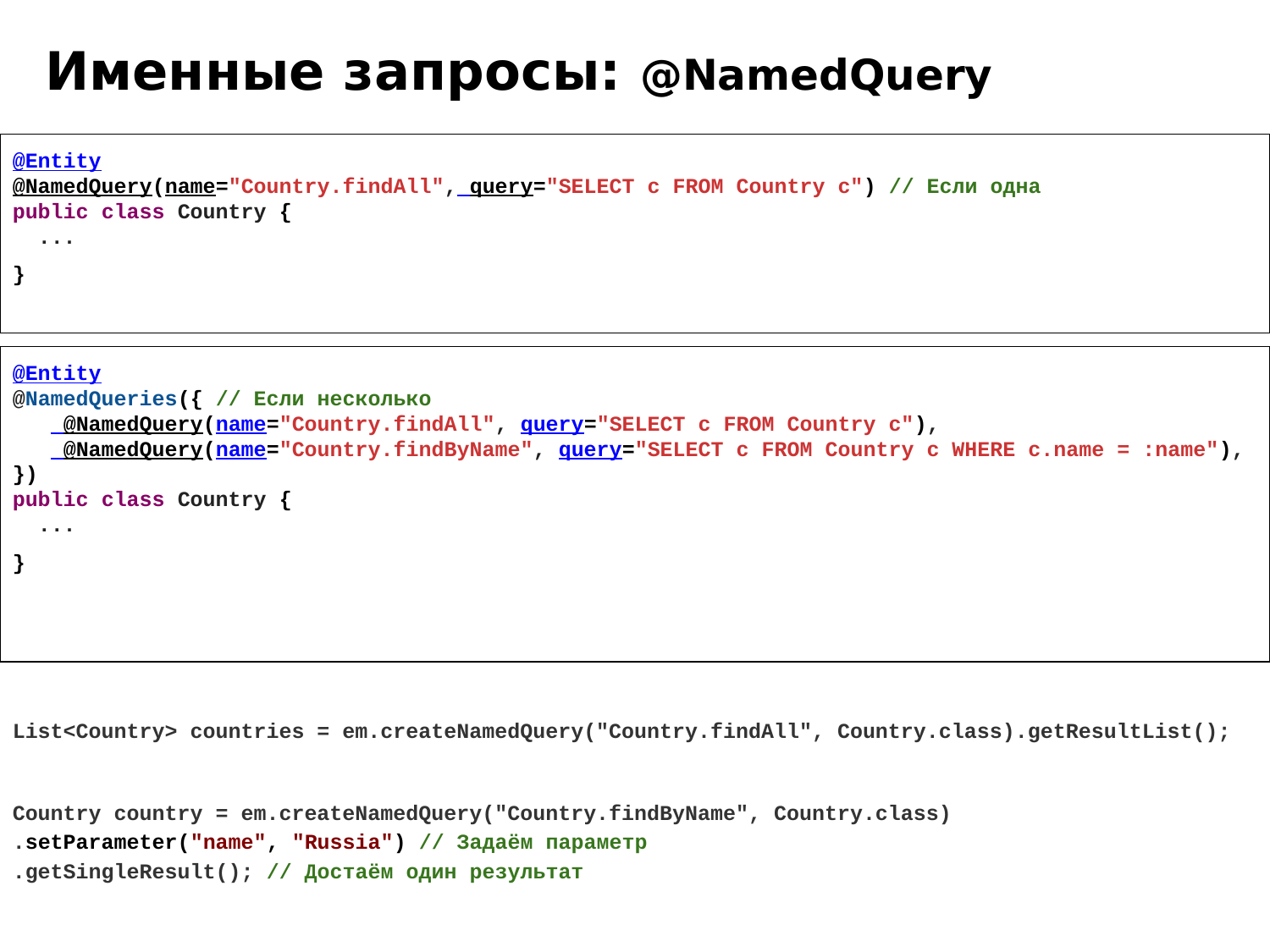

Именные запросы: @NamedQuery
@Entity
@NamedQuery(name="Country.findAll", query="SELECT c FROM Country c") // Если одна
public class Country {
  ...
}

@Entity
@NamedQueries({ // Если несколько
    @NamedQuery(name="Country.findAll", query="SELECT c FROM Country c"),
    @NamedQuery(name="Country.findByName", query="SELECT c FROM Country c WHERE c.name = :name"),
})
public class Country {
  ...
}

List<Country> countries = em.createNamedQuery("Country.findAll", Country.class).getResultList();

Country country = em.createNamedQuery("Country.findByName", Country.class)
.setParameter("name", "Russia") // Задаём параметр
.getSingleResult(); // Достаём один результат